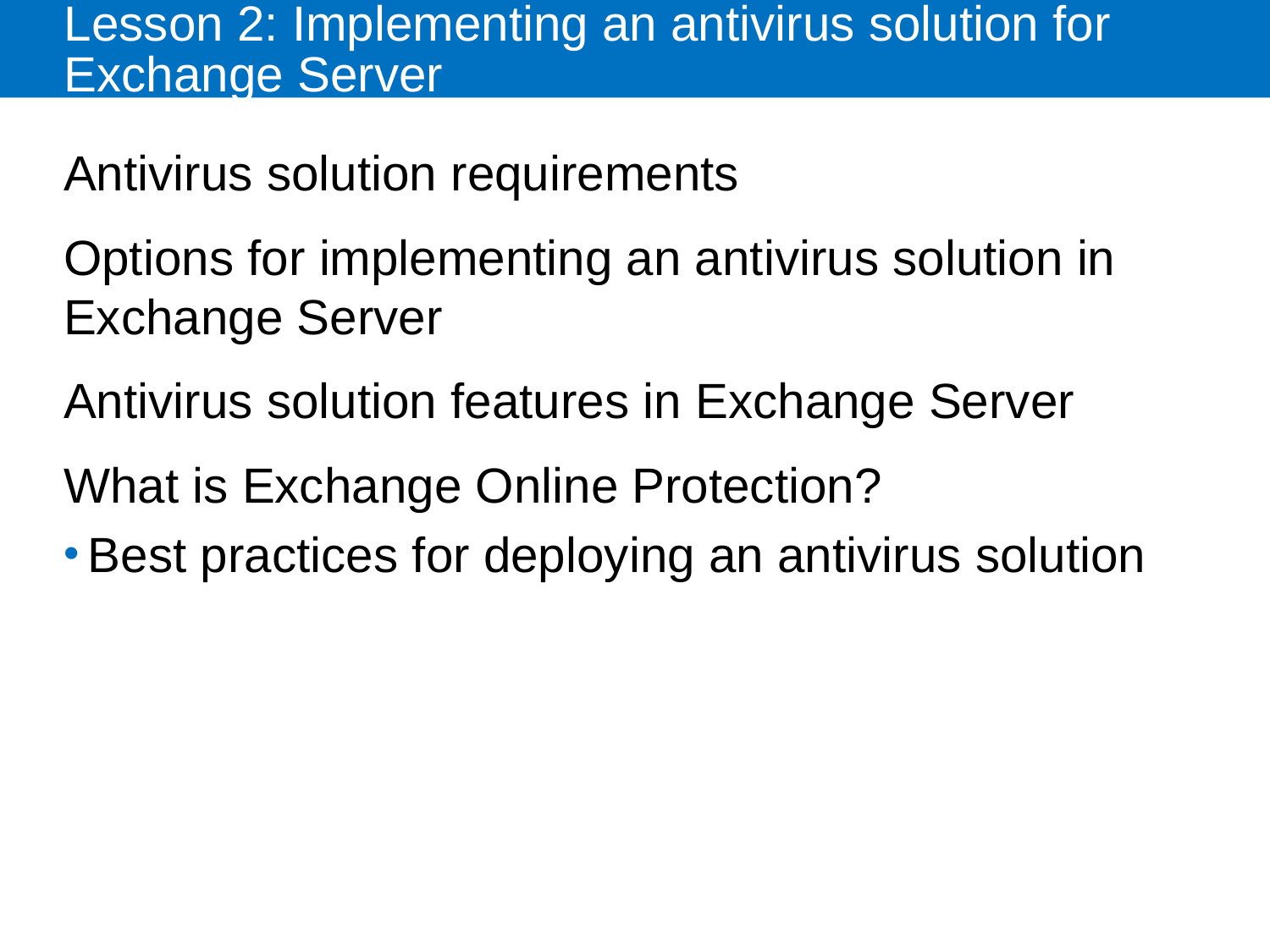

# Lesson 2: Implementing an antivirus solution for Exchange Server
Antivirus solution requirements
Options for implementing an antivirus solution in Exchange Server
Antivirus solution features in Exchange Server
What is Exchange Online Protection?
Best practices for deploying an antivirus solution